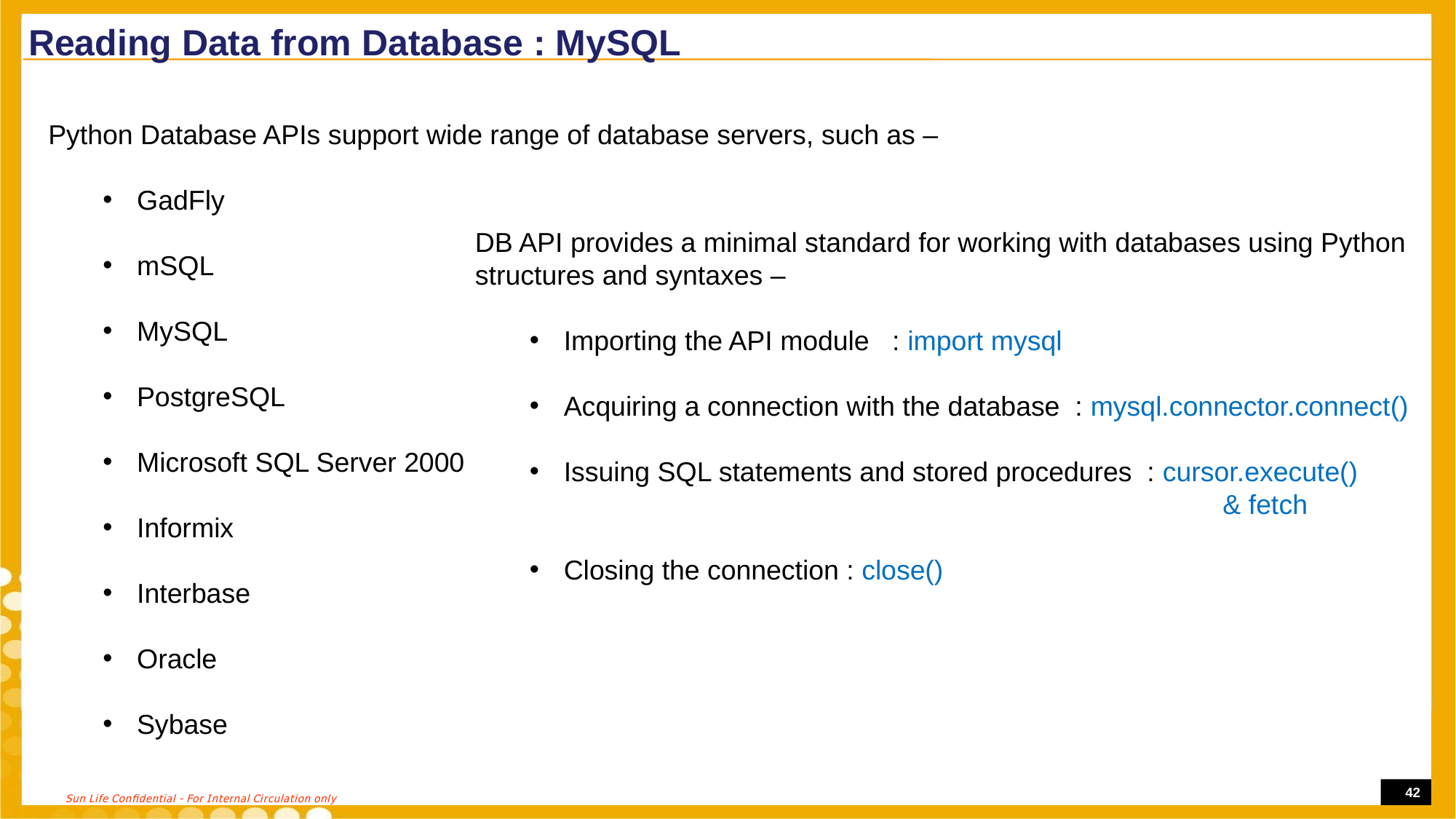

Reading Data from Database : MySQL
Python Database APIs support wide range of database servers, such as –

GadFly

mSQL

MySQL

PostgreSQL

Microsoft SQL Server 2000

Informix

Interbase

Oracle

Sybase

DB API provides a minimal standard for working with databases using Python structures and syntaxes –

Importing the API module   : import mysql

Acquiring a connection with the database  : mysql.connector.connect()

Issuing SQL statements and stored procedures  : cursor.execute()
				     & fetch

Closing the connection : close()